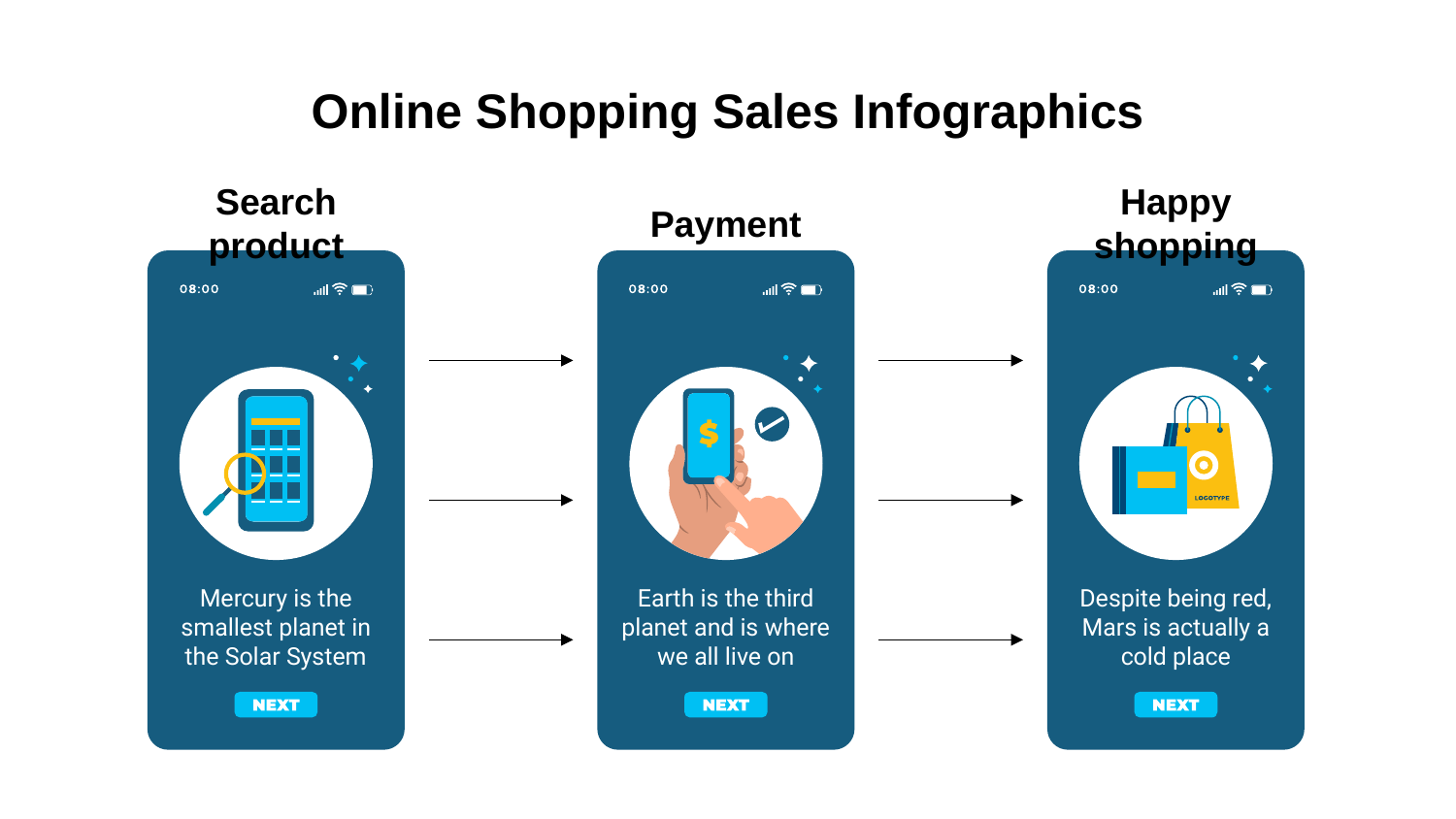

# Online Shopping Sales Infographics
Search product
Payment
Happy shopping

Mercury is the smallest planet in the Solar System

Earth is the third planet and is where we all live on

Despite being red, Mars is actually a cold place